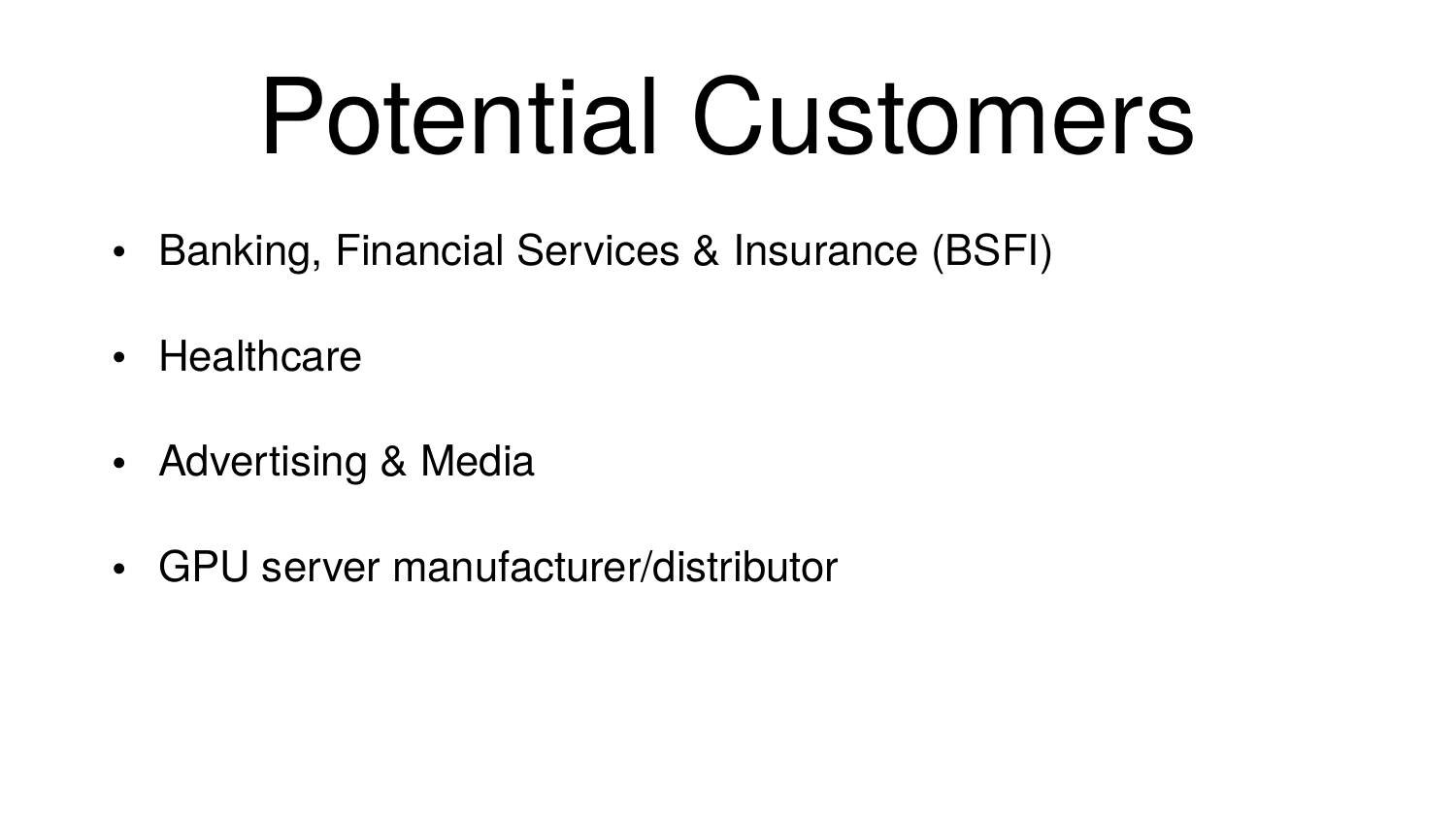

# Potential Customers
Banking, Financial Services & Insurance (BSFI)
Healthcare
Advertising & Media
GPU server manufacturer/distributor